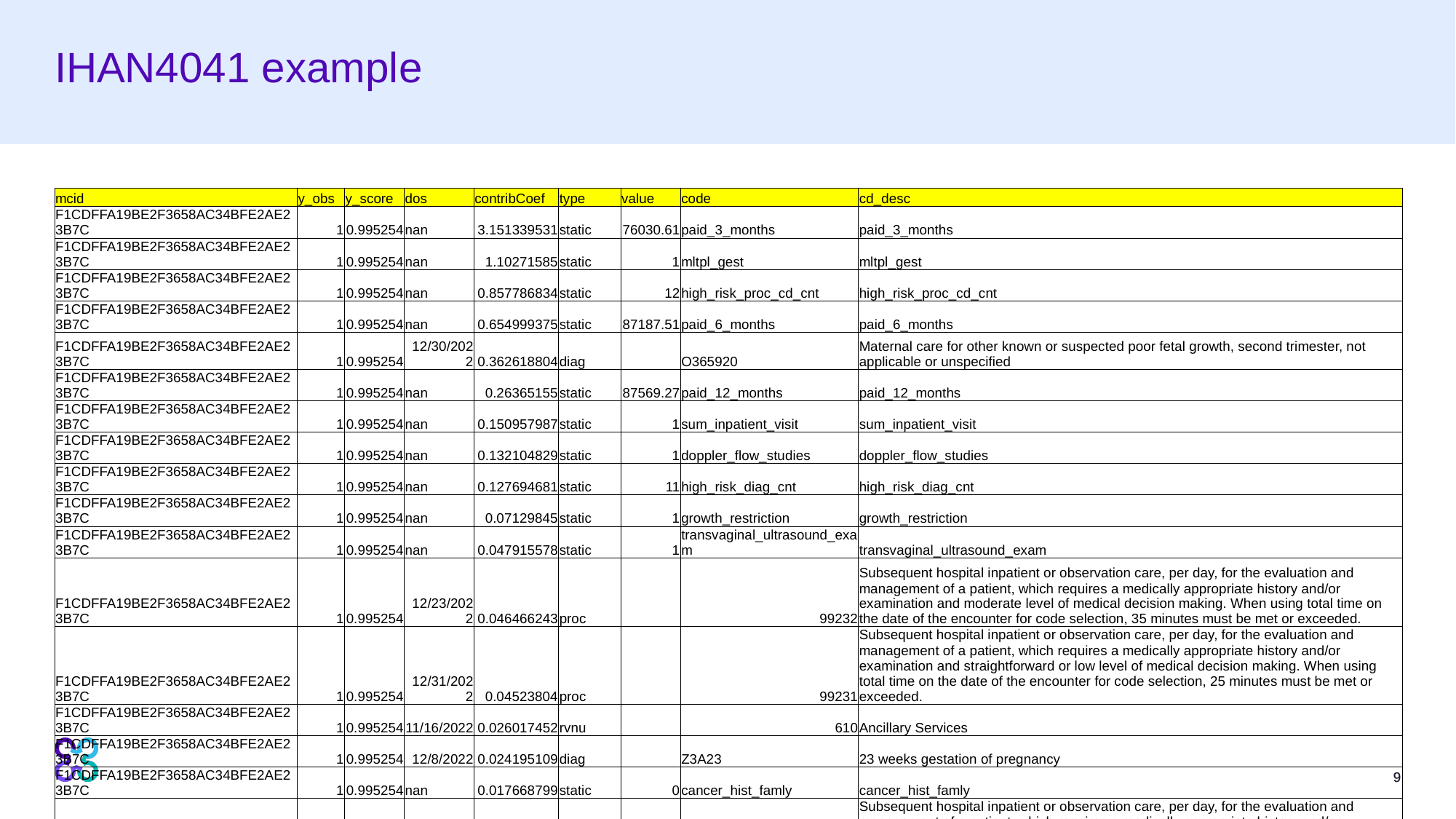

# IHAN4041 example
| mcid | y\_obs | y\_score | dos | contribCoef | type | value | code | cd\_desc |
| --- | --- | --- | --- | --- | --- | --- | --- | --- |
| F1CDFFA19BE2F3658AC34BFE2AE23B7C | 1 | 0.995254 | nan | 3.151339531 | static | 76030.61 | paid\_3\_months | paid\_3\_months |
| F1CDFFA19BE2F3658AC34BFE2AE23B7C | 1 | 0.995254 | nan | 1.10271585 | static | 1 | mltpl\_gest | mltpl\_gest |
| F1CDFFA19BE2F3658AC34BFE2AE23B7C | 1 | 0.995254 | nan | 0.857786834 | static | 12 | high\_risk\_proc\_cd\_cnt | high\_risk\_proc\_cd\_cnt |
| F1CDFFA19BE2F3658AC34BFE2AE23B7C | 1 | 0.995254 | nan | 0.654999375 | static | 87187.51 | paid\_6\_months | paid\_6\_months |
| F1CDFFA19BE2F3658AC34BFE2AE23B7C | 1 | 0.995254 | 12/30/2022 | 0.362618804 | diag |  | O365920 | Maternal care for other known or suspected poor fetal growth, second trimester, not applicable or unspecified |
| F1CDFFA19BE2F3658AC34BFE2AE23B7C | 1 | 0.995254 | nan | 0.26365155 | static | 87569.27 | paid\_12\_months | paid\_12\_months |
| F1CDFFA19BE2F3658AC34BFE2AE23B7C | 1 | 0.995254 | nan | 0.150957987 | static | 1 | sum\_inpatient\_visit | sum\_inpatient\_visit |
| F1CDFFA19BE2F3658AC34BFE2AE23B7C | 1 | 0.995254 | nan | 0.132104829 | static | 1 | doppler\_flow\_studies | doppler\_flow\_studies |
| F1CDFFA19BE2F3658AC34BFE2AE23B7C | 1 | 0.995254 | nan | 0.127694681 | static | 11 | high\_risk\_diag\_cnt | high\_risk\_diag\_cnt |
| F1CDFFA19BE2F3658AC34BFE2AE23B7C | 1 | 0.995254 | nan | 0.07129845 | static | 1 | growth\_restriction | growth\_restriction |
| F1CDFFA19BE2F3658AC34BFE2AE23B7C | 1 | 0.995254 | nan | 0.047915578 | static | 1 | transvaginal\_ultrasound\_exam | transvaginal\_ultrasound\_exam |
| F1CDFFA19BE2F3658AC34BFE2AE23B7C | 1 | 0.995254 | 12/23/2022 | 0.046466243 | proc |  | 99232 | Subsequent hospital inpatient or observation care, per day, for the evaluation and management of a patient, which requires a medically appropriate history and/or examination and moderate level of medical decision making. When using total time on the date of the encounter for code selection, 35 minutes must be met or exceeded. |
| F1CDFFA19BE2F3658AC34BFE2AE23B7C | 1 | 0.995254 | 12/31/2022 | 0.04523804 | proc |  | 99231 | Subsequent hospital inpatient or observation care, per day, for the evaluation and management of a patient, which requires a medically appropriate history and/or examination and straightforward or low level of medical decision making. When using total time on the date of the encounter for code selection, 25 minutes must be met or exceeded. |
| F1CDFFA19BE2F3658AC34BFE2AE23B7C | 1 | 0.995254 | 11/16/2022 | 0.026017452 | rvnu |  | 610 | Ancillary Services |
| F1CDFFA19BE2F3658AC34BFE2AE23B7C | 1 | 0.995254 | 12/8/2022 | 0.024195109 | diag |  | Z3A23 | 23 weeks gestation of pregnancy |
| F1CDFFA19BE2F3658AC34BFE2AE23B7C | 1 | 0.995254 | nan | 0.017668799 | static | 0 | cancer\_hist\_famly | cancer\_hist\_famly |
| F1CDFFA19BE2F3658AC34BFE2AE23B7C | 1 | 0.995254 | 12/30/2022 | 0.017572591 | proc |  | 99231 | Subsequent hospital inpatient or observation care, per day, for the evaluation and management of a patient, which requires a medically appropriate history and/or examination and straightforward or low level of medical decision making. When using total time on the date of the encounter for code selection, 25 minutes must be met or exceeded. |
| F1CDFFA19BE2F3658AC34BFE2AE23B7C | 1 | 0.995254 | 11/16/2022 | 0.015726084 | rvnu |  | 483 | Ancillary Services |